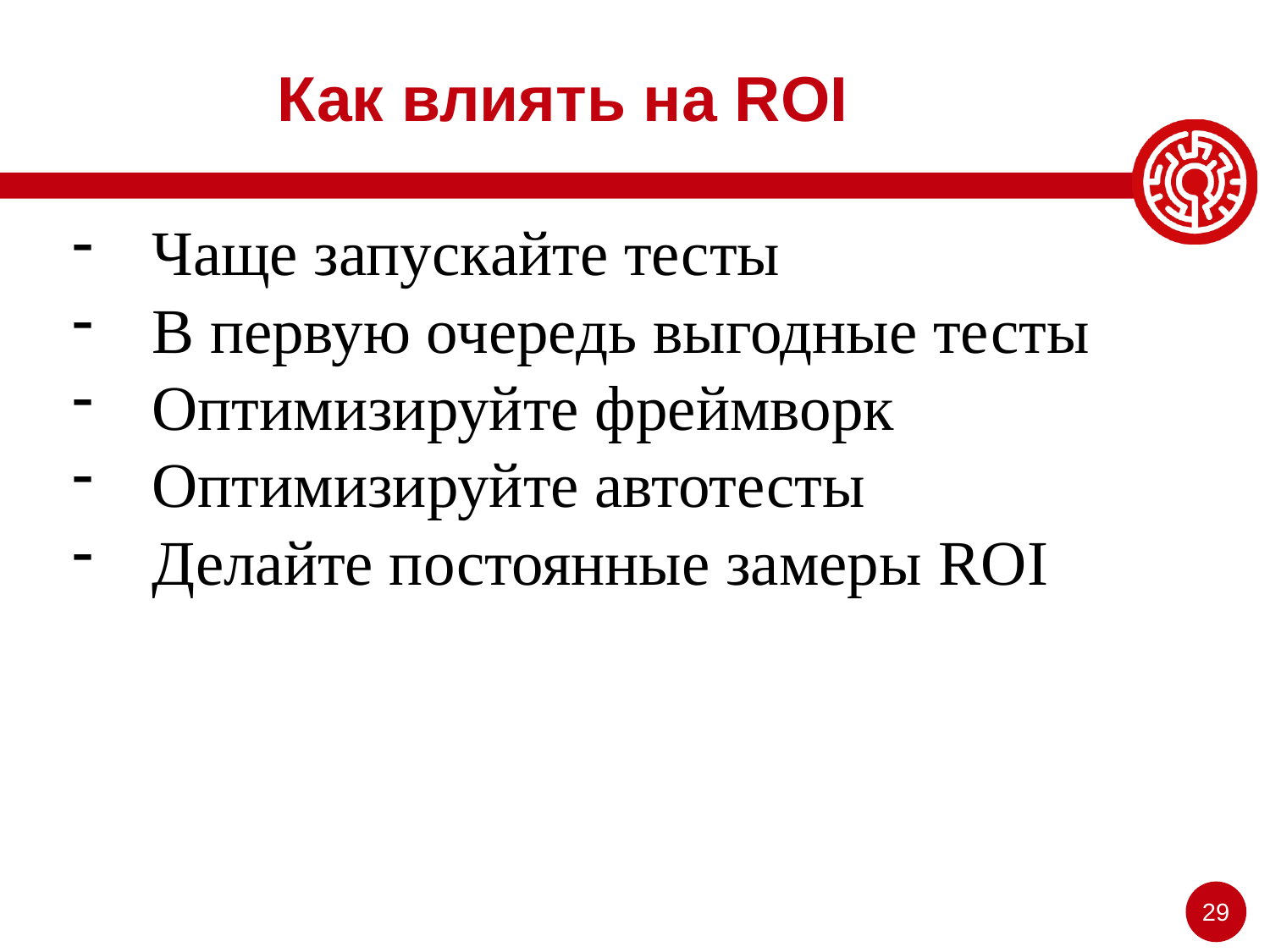

# Как влиять на ROI
Чаще запускайте тесты
В первую очередь выгодные тесты
Оптимизируйте фреймворк
Оптимизируйте автотесты
Делайте постоянные замеры ROI
29